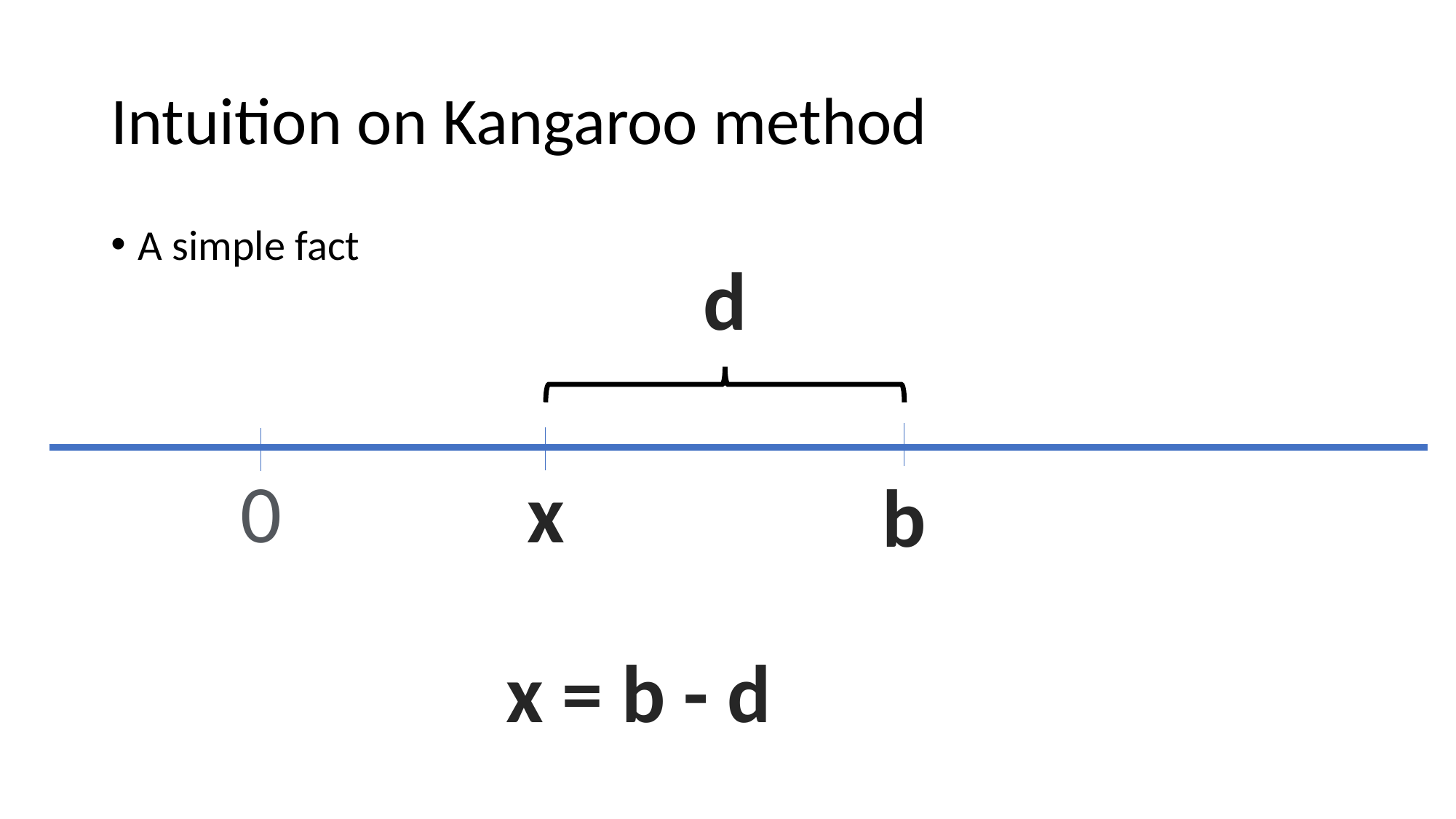

# Intuition on Kangaroo method

A simple fact

d

0
x
b

x = b - d